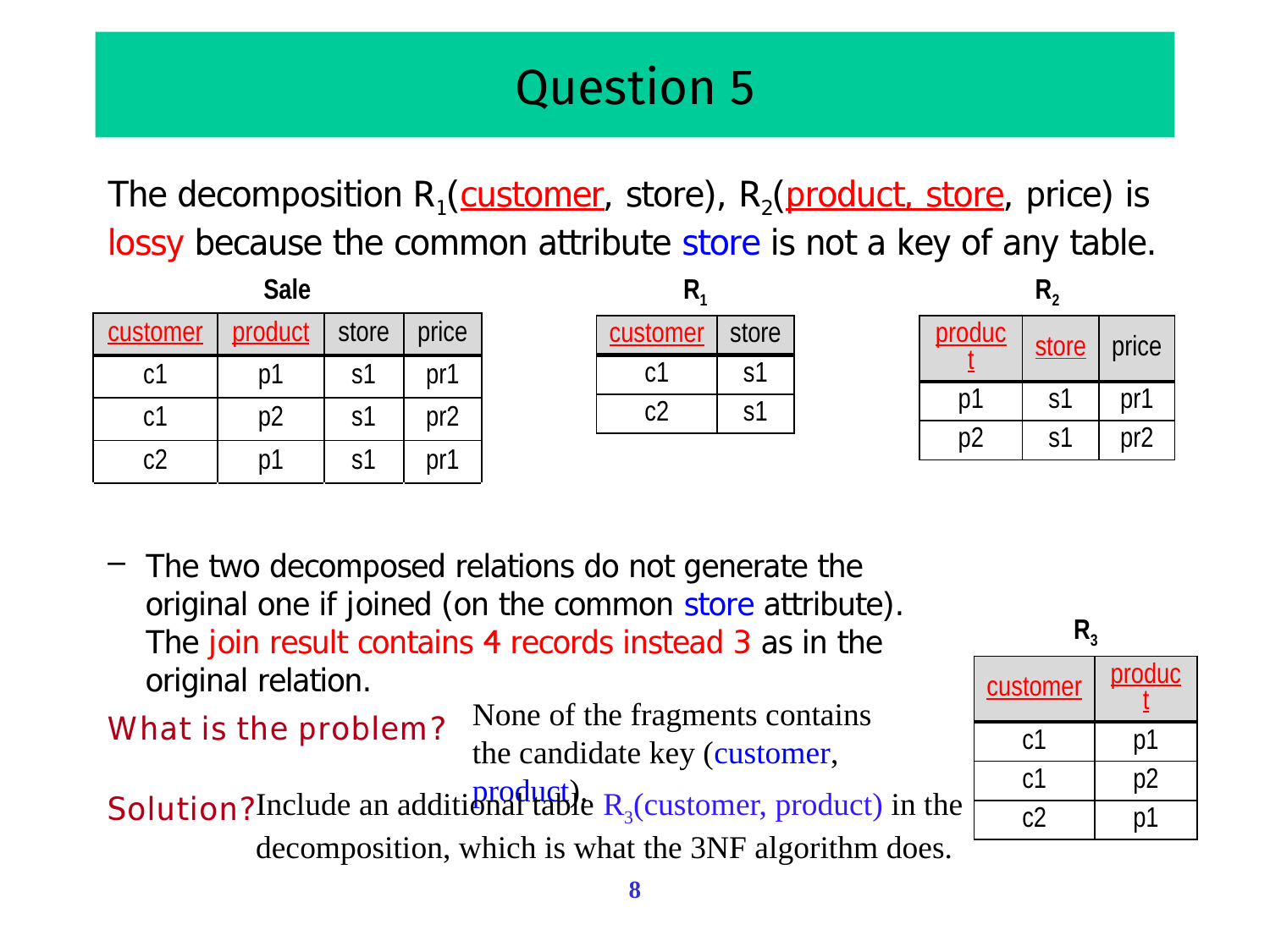

# Question 5
The decomposition R1(customer, store), R2(product, store, price) is lossy because the common attribute store is not a key of any table.
| Sale |  |  |  |
| --- | --- | --- | --- |
| customer | product | store | price |
| c1 | p1 | s1 | pr1 |
| c1 | p2 | s1 | pr2 |
| c2 | p1 | s1 | pr1 |
|  |  |  |  |
| R1 R2 |  |  |  |
| --- | --- | --- | --- |
| customer | product | store | price |
| c1 | p1 | s1 | pr1 |
| c1 | p2 | s1 | pr2 |
| c2 | p1 | s1 | pr1 |
| c2 | p2 | s1 | pr2 |
| R1 |  |
| --- | --- |
| customer | store |
| c1 | s1 |
| c2 | s1 |
| R2 |  |  |
| --- | --- | --- |
| product | store | price |
| p1 | s1 | pr1 |
| p2 | s1 | pr2 |

The two decomposed relations do not generate the original one if joined (on the common store attribute). The join result contains 4 records instead 3 as in the original relation.
What is the problem?
Solution?
| R3 |  |
| --- | --- |
| customer | product |
| c1 | p1 |
| c1 | p2 |
| c2 | p1 |
None of the fragments contains the candidate key (customer, product).
Include an additional table R3(customer, product) in the decomposition, which is what the 3NF algorithm does.
8